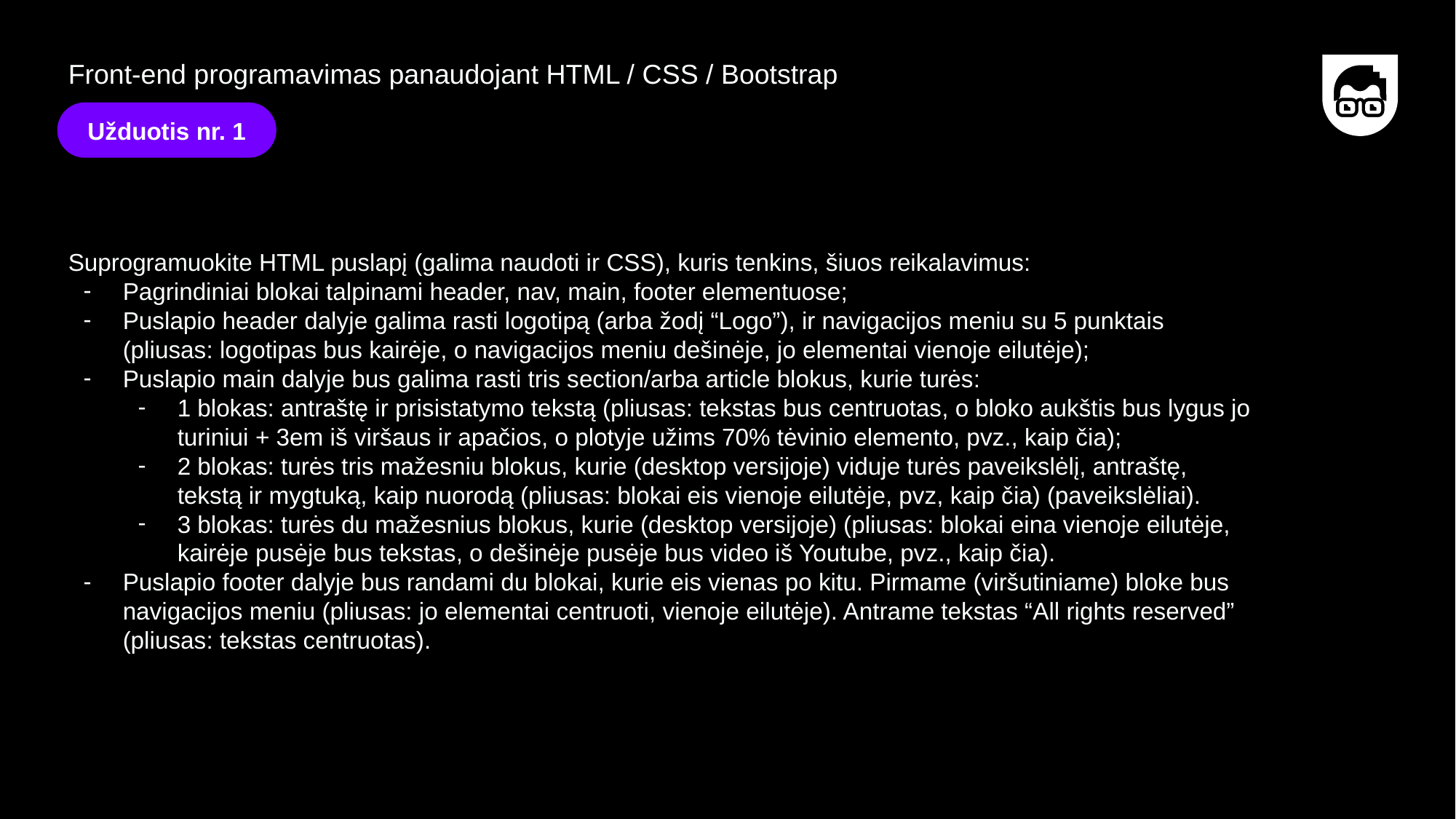

Front-end programavimas panaudojant HTML / CSS / Bootstrap

Užduotis nr. 1
Suprogramuokite HTML puslapį (galima naudoti ir CSS), kuris tenkins, šiuos reikalavimus:
Pagrindiniai blokai talpinami header, nav, main, footer elementuose;
Puslapio header dalyje galima rasti logotipą (arba žodį “Logo”), ir navigacijos meniu su 5 punktais (pliusas: logotipas bus kairėje, o navigacijos meniu dešinėje, jo elementai vienoje eilutėje);
Puslapio main dalyje bus galima rasti tris section/arba article blokus, kurie turės:
1 blokas: antraštę ir prisistatymo tekstą (pliusas: tekstas bus centruotas, o bloko aukštis bus lygus jo turiniui + 3em iš viršaus ir apačios, o plotyje užims 70% tėvinio elemento, pvz., kaip čia);
2 blokas: turės tris mažesniu blokus, kurie (desktop versijoje) viduje turės paveikslėlį, antraštę, tekstą ir mygtuką, kaip nuorodą (pliusas: blokai eis vienoje eilutėje, pvz, kaip čia) (paveikslėliai).
3 blokas: turės du mažesnius blokus, kurie (desktop versijoje) (pliusas: blokai eina vienoje eilutėje, kairėje pusėje bus tekstas, o dešinėje pusėje bus video iš Youtube, pvz., kaip čia).
Puslapio footer dalyje bus randami du blokai, kurie eis vienas po kitu. Pirmame (viršutiniame) bloke bus navigacijos meniu (pliusas: jo elementai centruoti, vienoje eilutėje). Antrame tekstas “All rights reserved” (pliusas: tekstas centruotas).